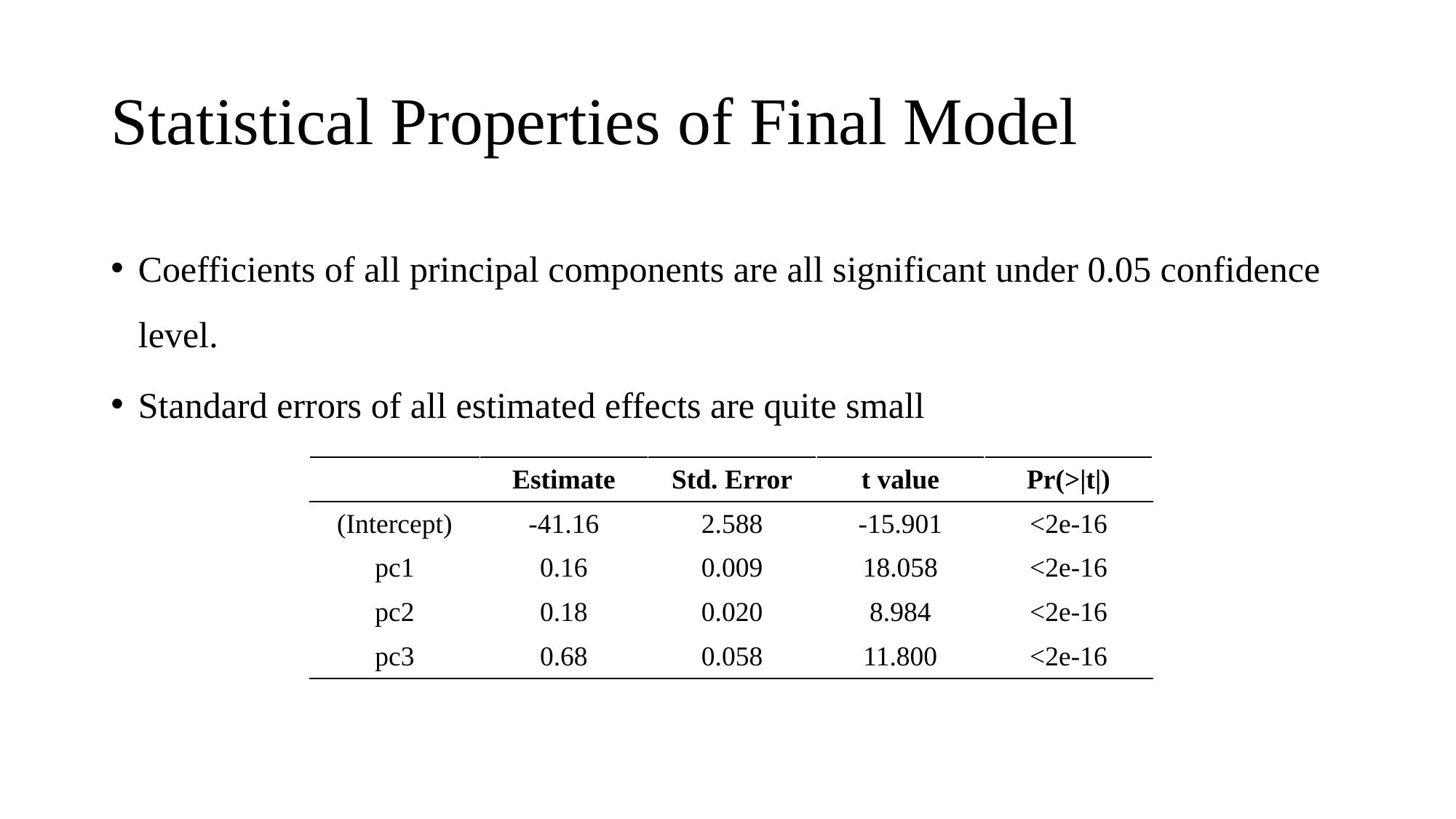

# Statistical Properties of Final Model
Coefficients of all principal components are all significant under 0.05 confidence level.
Standard errors of all estimated effects are quite small
|  | Estimate | Std. Error | t value | Pr(>|t|) |
| --- | --- | --- | --- | --- |
| (Intercept) | -41.16 | 2.588 | -15.901 | <2e-16 |
| pc1 | 0.16 | 0.009 | 18.058 | <2e-16 |
| pc2 | 0.18 | 0.020 | 8.984 | <2e-16 |
| pc3 | 0.68 | 0.058 | 11.800 | <2e-16 |